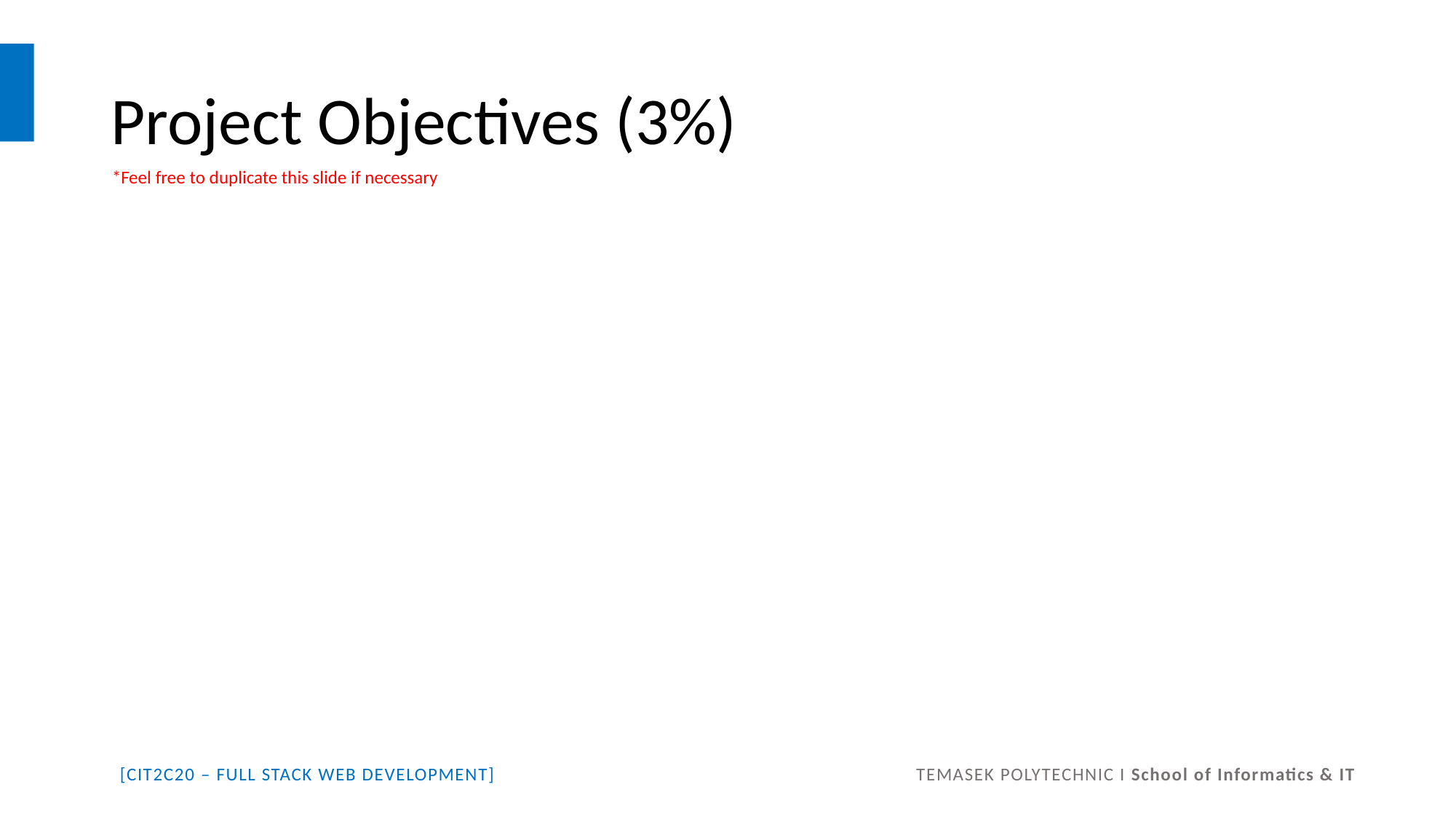

# Project Objectives (3%)
*Feel free to duplicate this slide if necessary